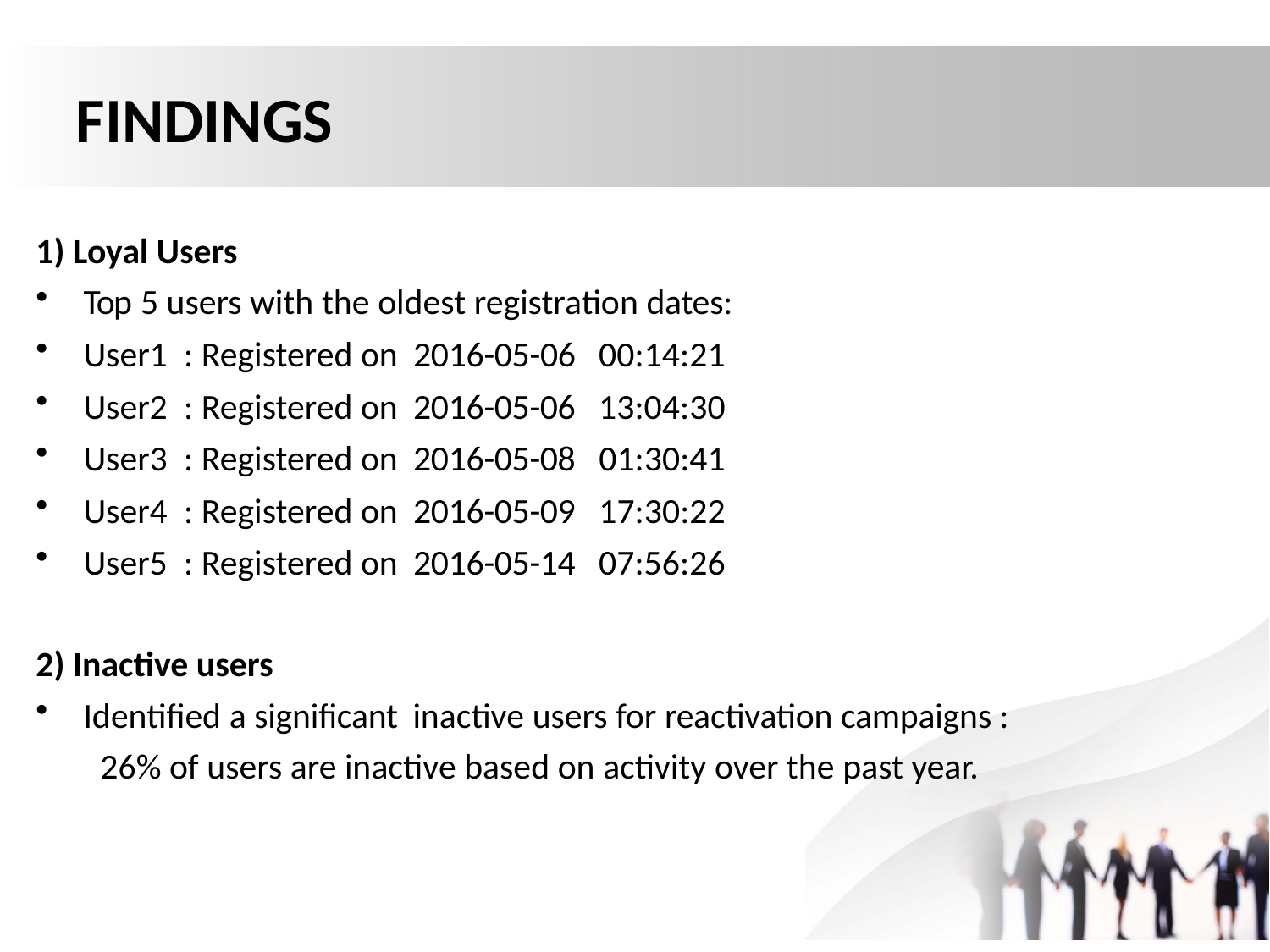

# FINDINGS
1) Loyal Users
Top 5 users with the oldest registration dates:
User1  : Registered on  2016-05-06   00:14:21
User2  : Registered on  2016-05-06   13:04:30
User3  : Registered on  2016-05-08   01:30:41
User4  : Registered on  2016-05-09   17:30:22
User5  : Registered on  2016-05-14   07:56:26

2) Inactive users
Identified a significant  inactive users for reactivation campaigns :
        26% of users are inactive based on activity over the past year.